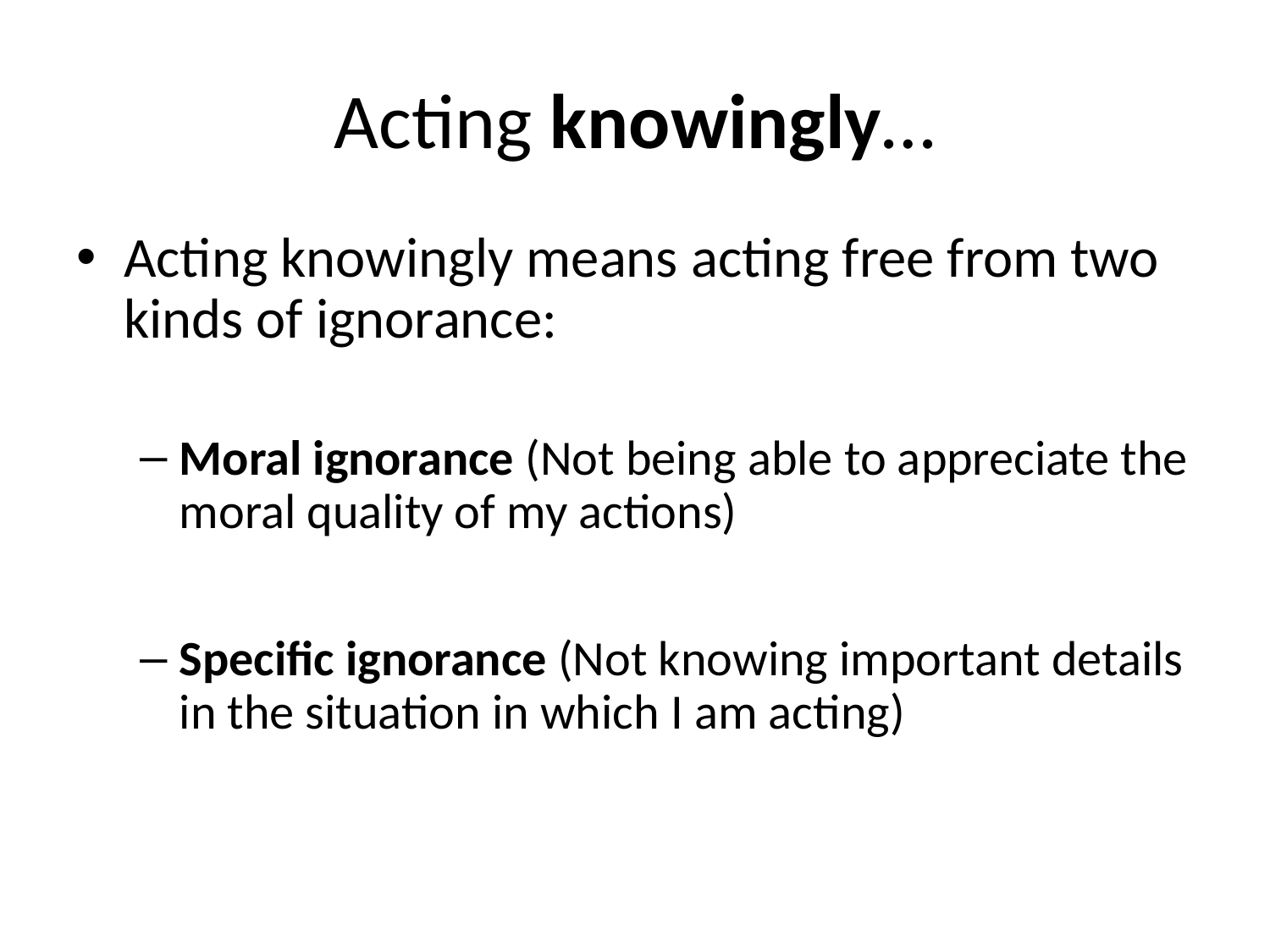

# Acting knowingly…
Acting knowingly means acting free from two kinds of ignorance:

Moral ignorance (Not being able to appreciate the moral quality of my actions)

Specific ignorance (Not knowing important details in the situation in which I am acting)